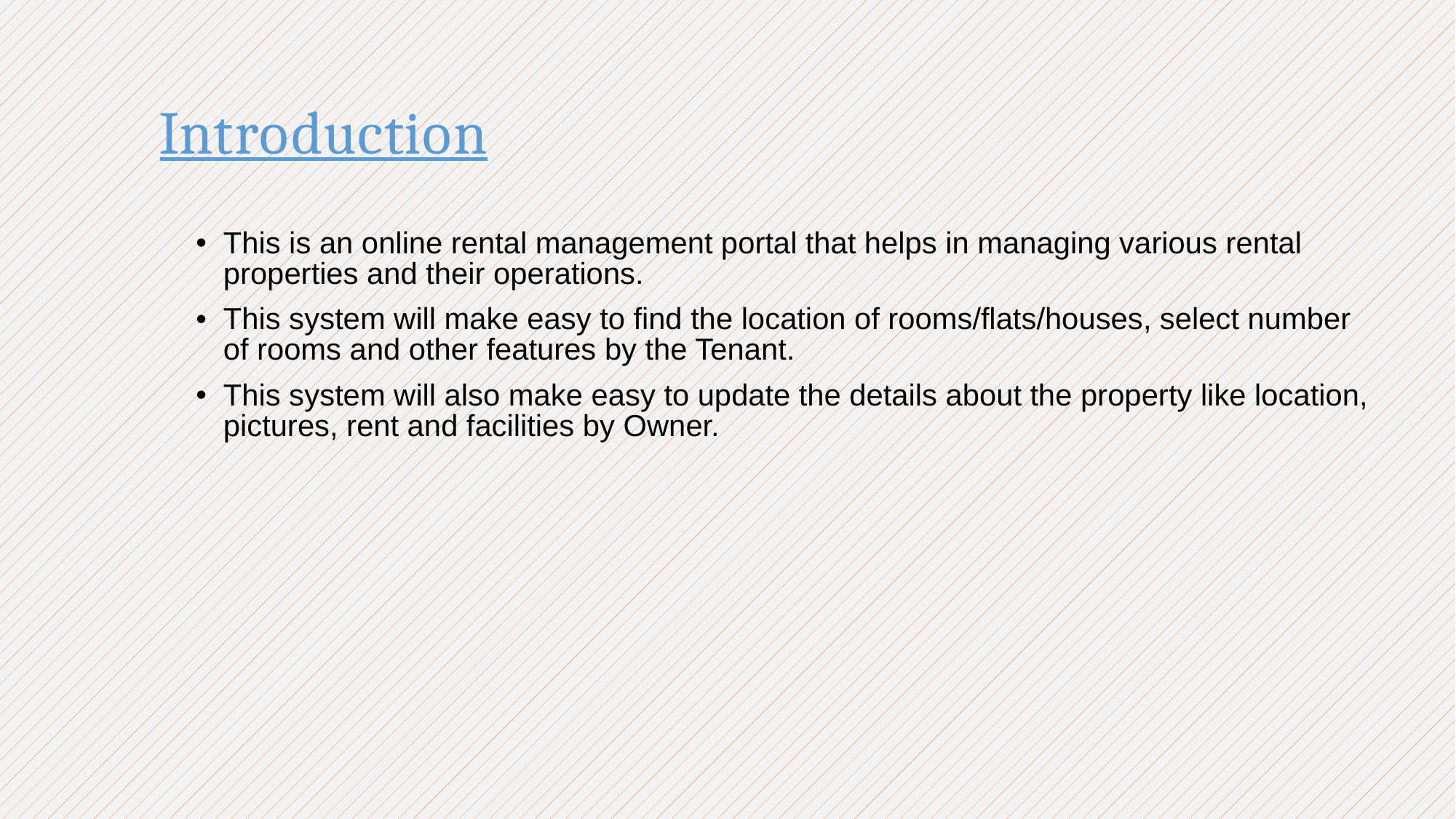

Introduction
This is an online rental management portal that helps in managing various rental properties and their operations.
This system will make easy to find the location of rooms/flats/houses, select number of rooms and other features by the Tenant.
This system will also make easy to update the details about the property like location, pictures, rent and facilities by Owner.